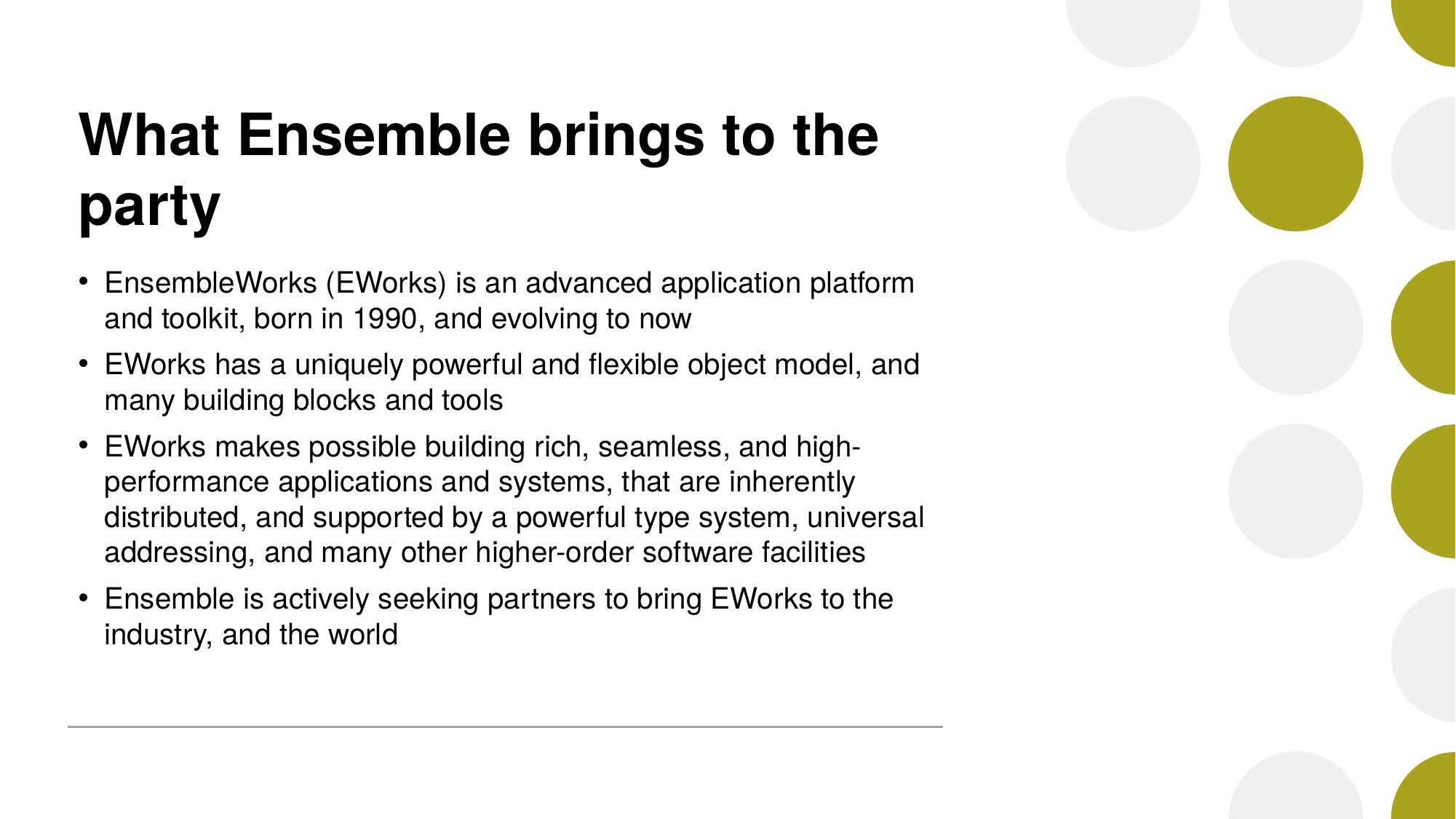

# What Ensemble brings to the party
EnsembleWorks (EWorks) is an advanced application platform and toolkit, born in 1990, and evolving to now
EWorks has a uniquely powerful and flexible object model, and many building blocks and tools
EWorks makes possible building rich, seamless, and high-performance applications and systems, that are inherently distributed, and supported by a powerful type system, universal addressing, and many other higher-order software facilities
Ensemble is actively seeking partners to bring EWorks to the industry, and the world